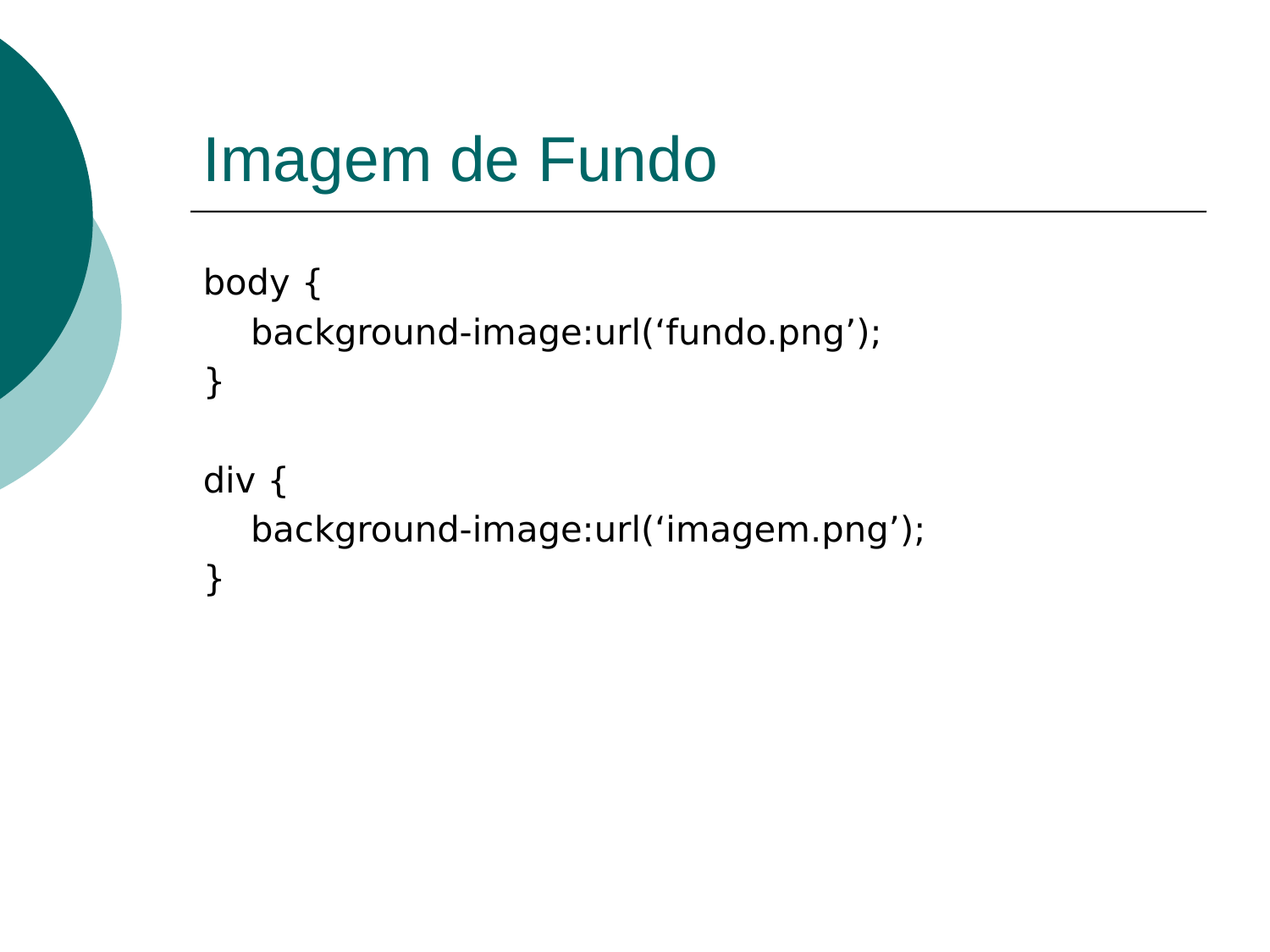

# Imagem de Fundo
body {
	background-image:url(‘fundo.png’);
}

div {
	background-image:url(‘imagem.png’);
}